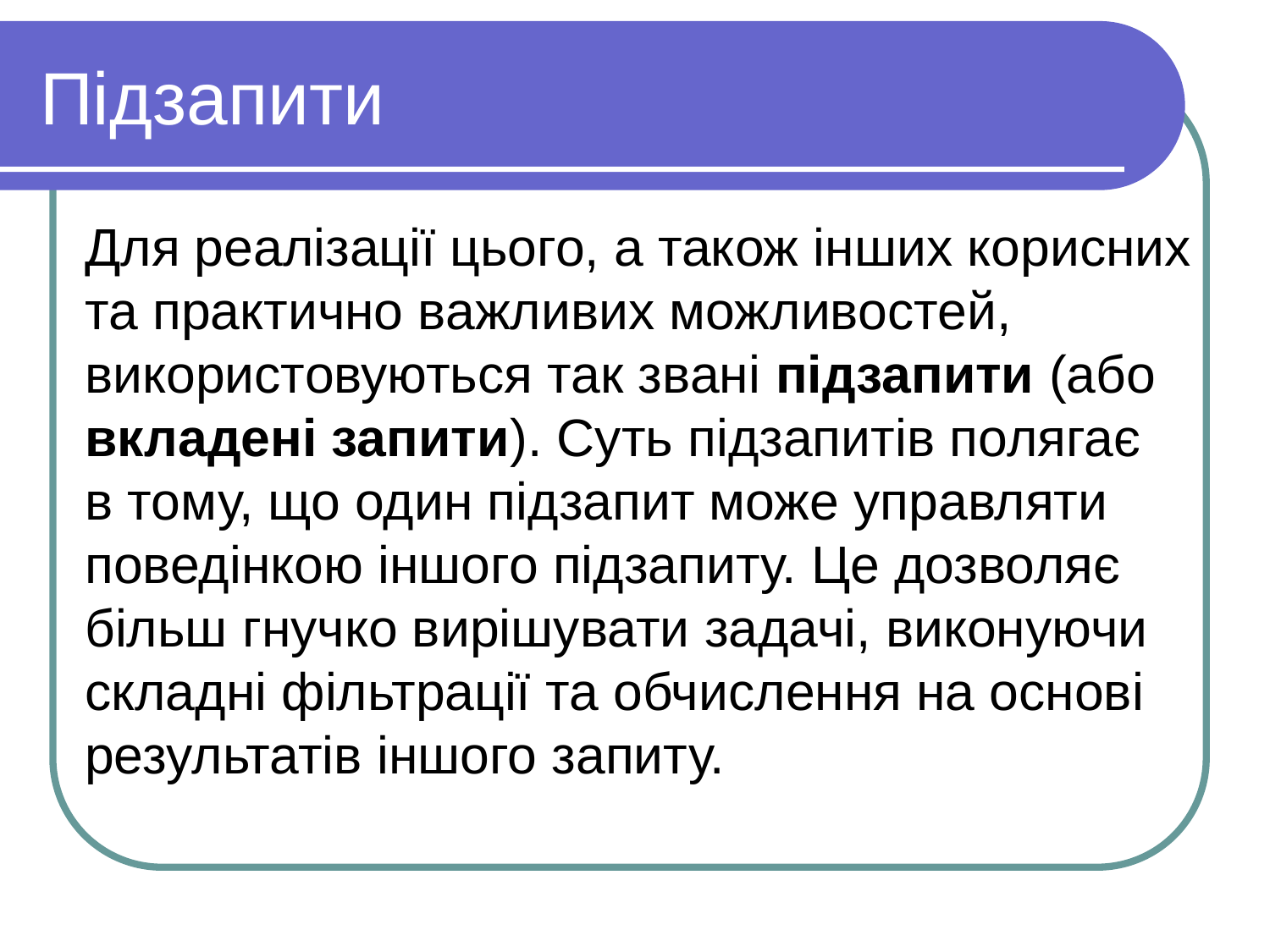

Підзапити
Для реалізації цього, а також інших корисних та практично важливих можливостей, використовуються так звані підзапити (або вкладені запити). Суть підзапитів полягає   в тому, що один підзапит може управляти поведінкою іншого підзапиту. Це дозволяє більш гнучко вирішувати задачі, виконуючи складні фільтрації та обчислення на основі результатів іншого запиту.